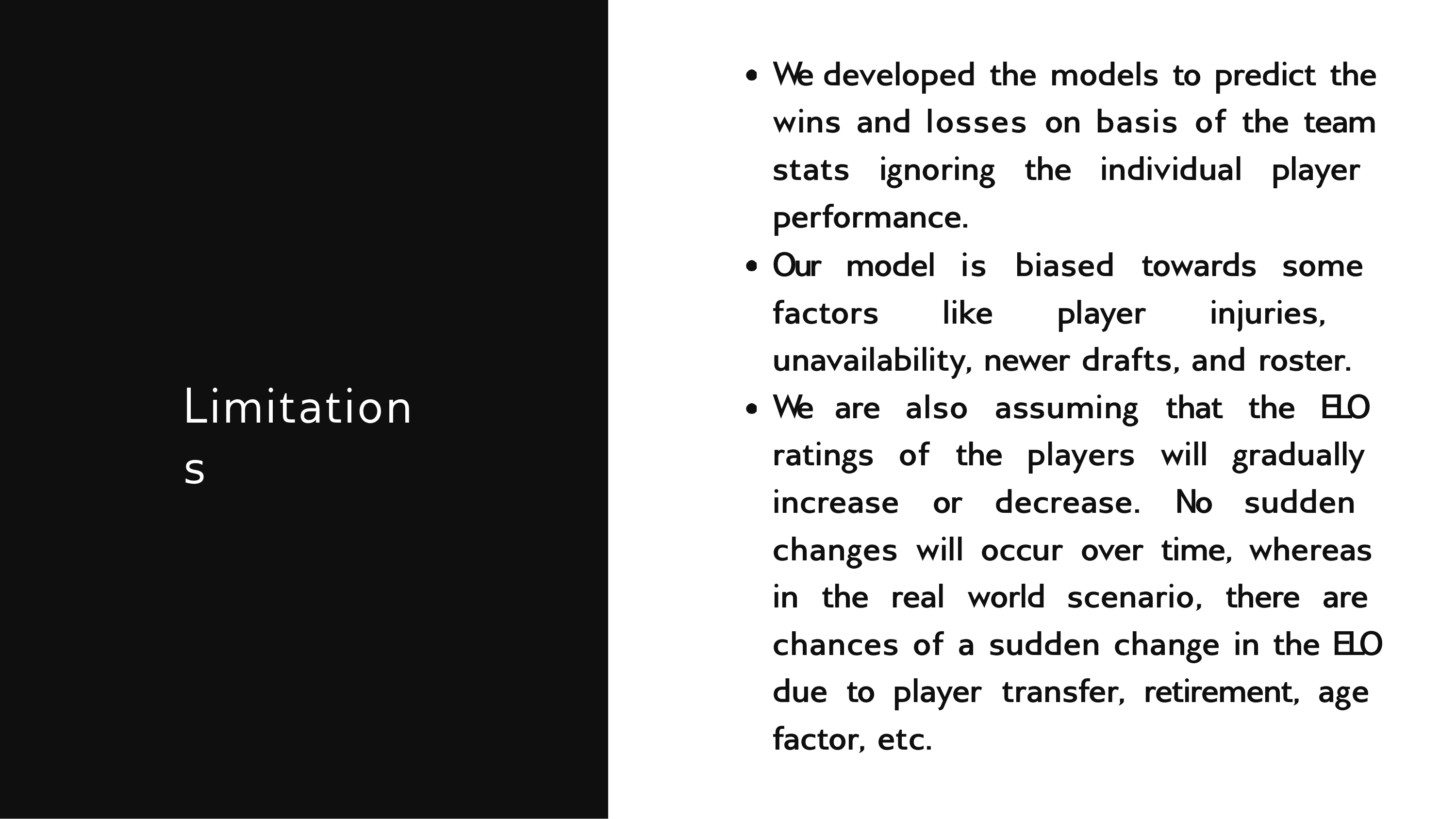

# We developed the models to predict the  wins and losses on basis of the team  stats ignoring the individual player  performance.

Our model is biased towards some  factors like player injuries,  unavailability, newer drafts, and roster.
We are also assuming that the ELO  ratings of the players will gradually  increase or decrease. No sudden  changes will occur over time, whereas  in the real world scenario, there are  chances of a sudden change in the ELO  due to player transfer, retirement, age  factor, etc.

Limitations